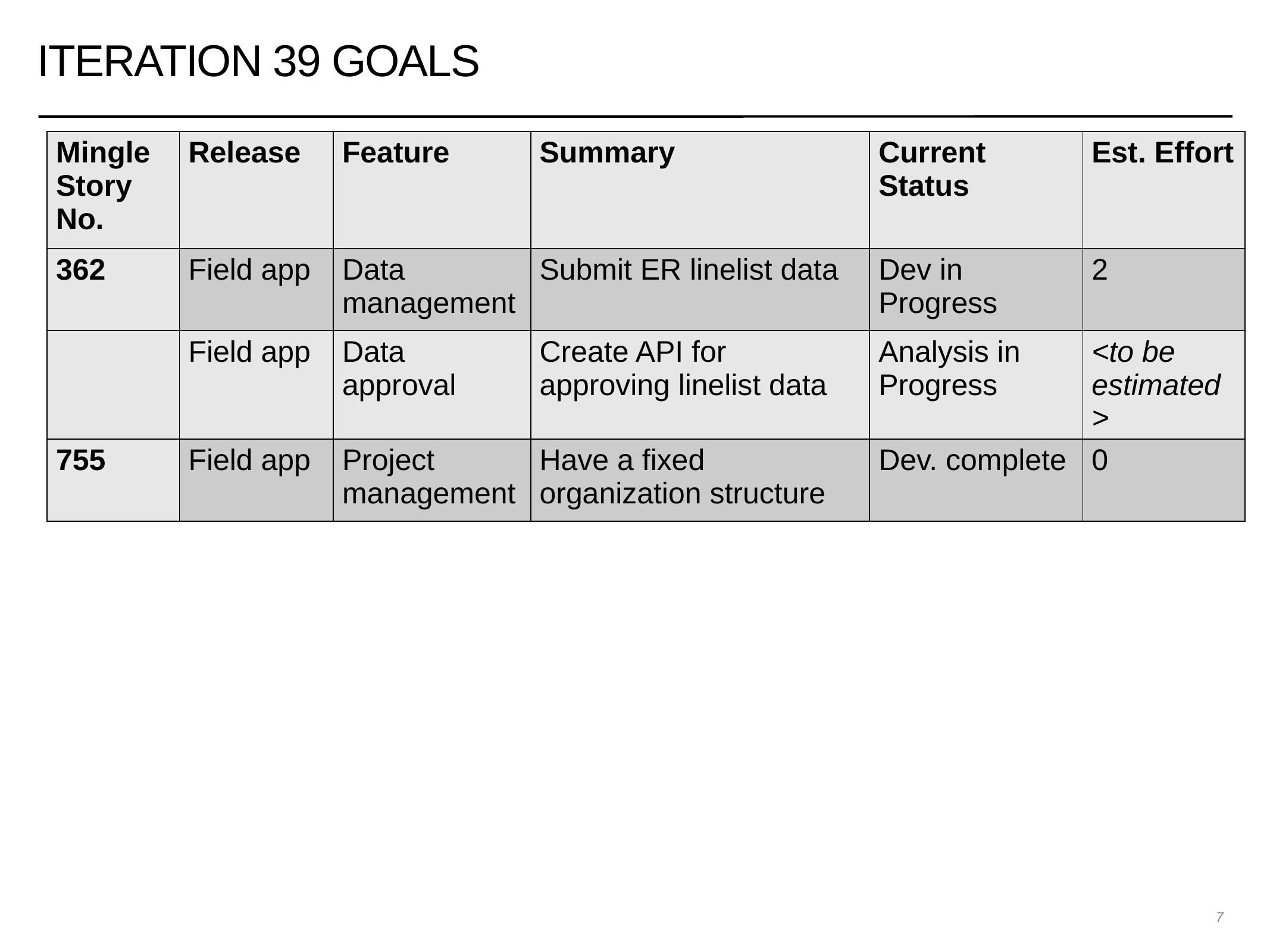

# Iteration 39 goals
| Mingle Story No. | Release | Feature | Summary | Current Status | Est. Effort |
| --- | --- | --- | --- | --- | --- |
| 362 | Field app | Data management | Submit ER linelist data | Dev in Progress | 2 |
|  | Field app | Data approval | Create API for approving linelist data | Analysis in Progress | <to be estimated> |
| 755 | Field app | Project management | Have a fixed organization structure | Dev. complete | 0 |
7